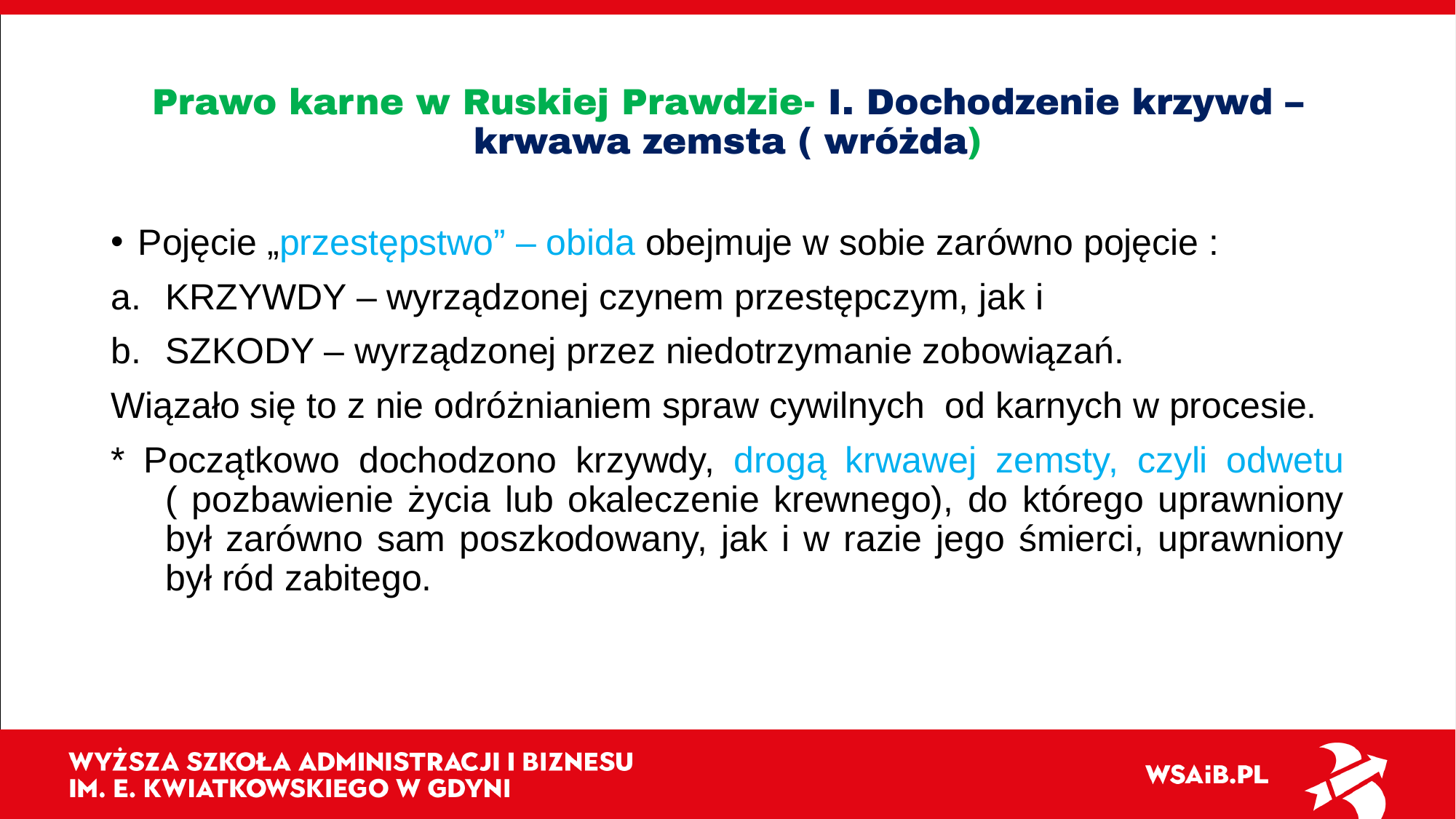

# Prawo karne w Ruskiej Prawdzie- I. Dochodzenie krzywd – krwawa zemsta ( wróżda)
Pojęcie „przestępstwo” – obida obejmuje w sobie zarówno pojęcie :
KRZYWDY – wyrządzonej czynem przestępczym, jak i
SZKODY – wyrządzonej przez niedotrzymanie zobowiązań.
Wiązało się to z nie odróżnianiem spraw cywilnych  od karnych w procesie.
* Początkowo dochodzono krzywdy, drogą krwawej zemsty, czyli odwetu ( pozbawienie życia lub okaleczenie krewnego), do którego uprawniony był zarówno sam poszkodowany, jak i w razie jego śmierci, uprawniony był ród zabitego.